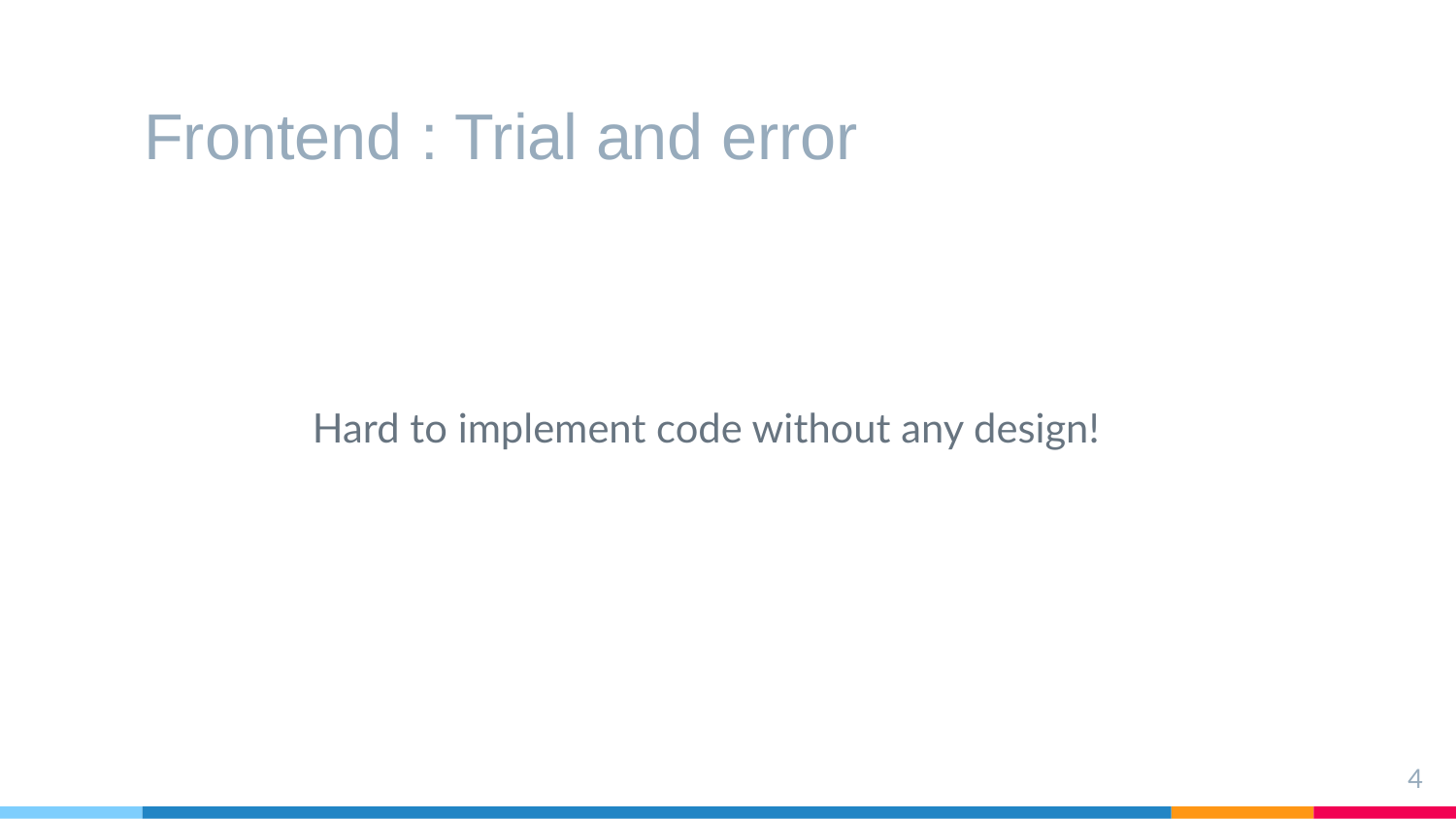

# Frontend : Trial and error
Hard to implement code without any design!
4